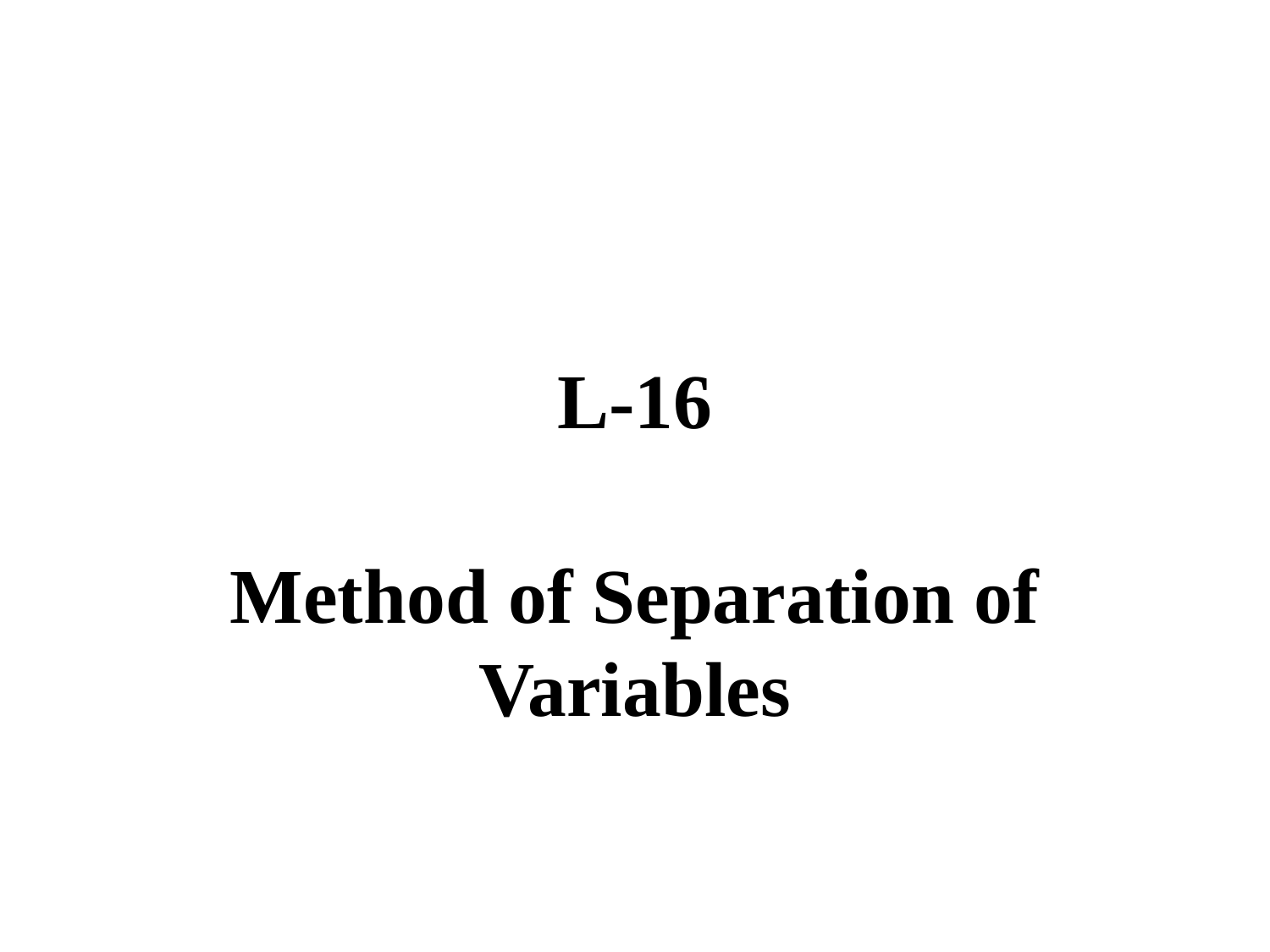

# L-16
Method of Separation of Variables